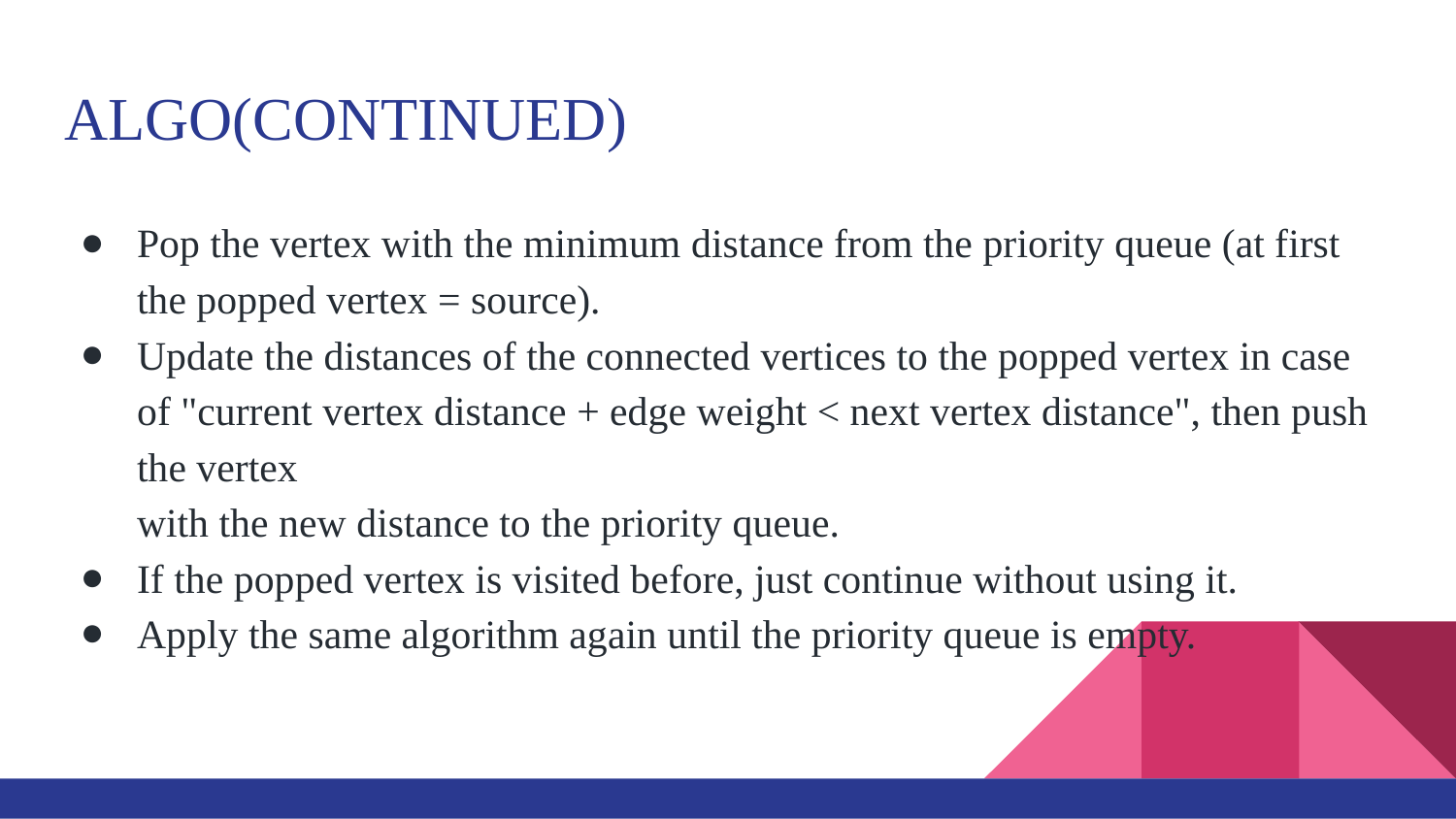

# ALGO(CONTINUED)
Pop the vertex with the minimum distance from the priority queue (at first the popped vertex = source).
Update the distances of the connected vertices to the popped vertex in case of "current vertex distance + edge weight < next vertex distance", then push the vertex
with the new distance to the priority queue.
If the popped vertex is visited before, just continue without using it.
Apply the same algorithm again until the priority queue is empty.